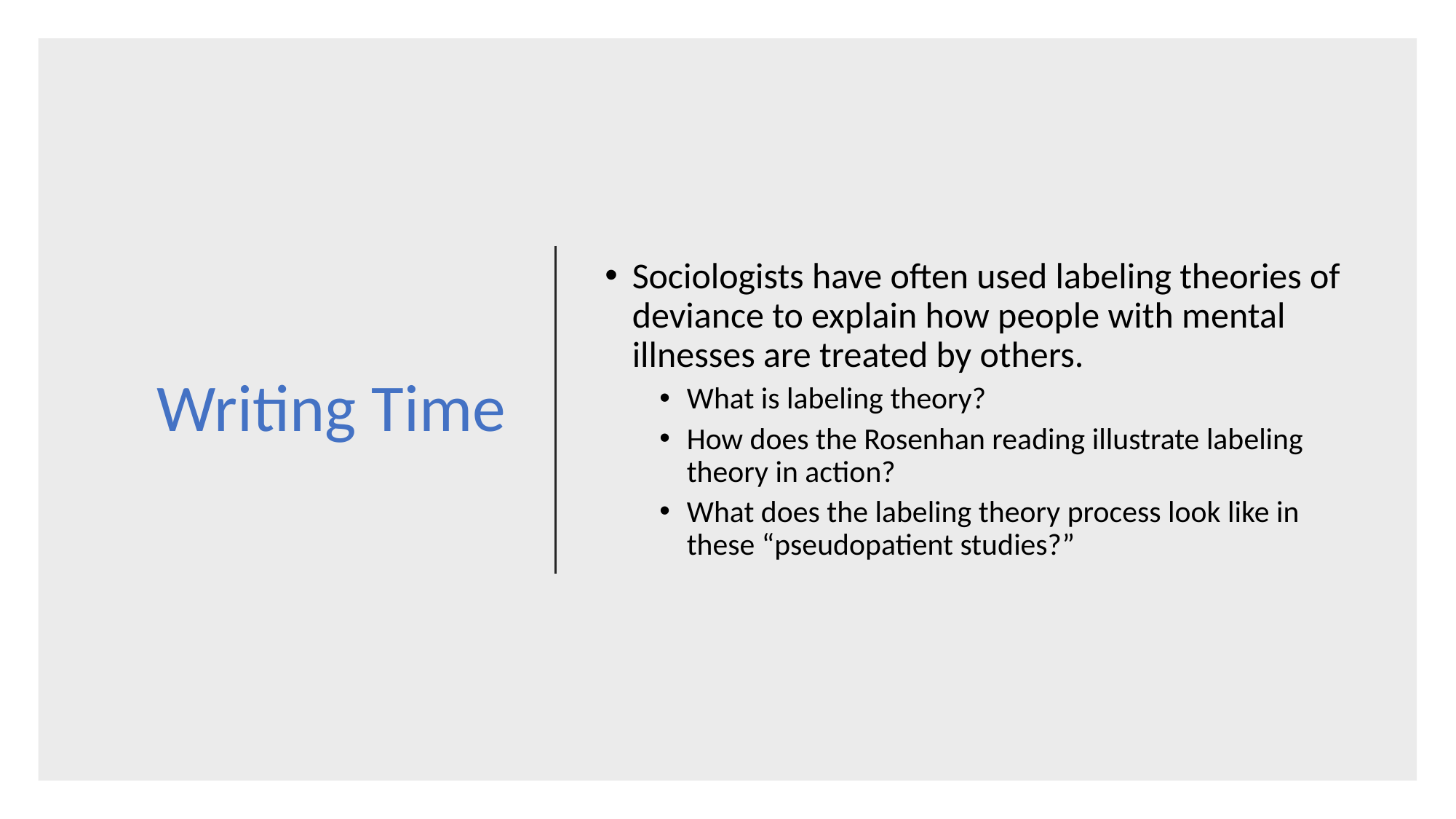

# Writing Time
Sociologists have often used labeling theories of deviance to explain how people with mental illnesses are treated by others.
What is labeling theory?
How does the Rosenhan reading illustrate labeling theory in action?
What does the labeling theory process look like in these “pseudopatient studies?”